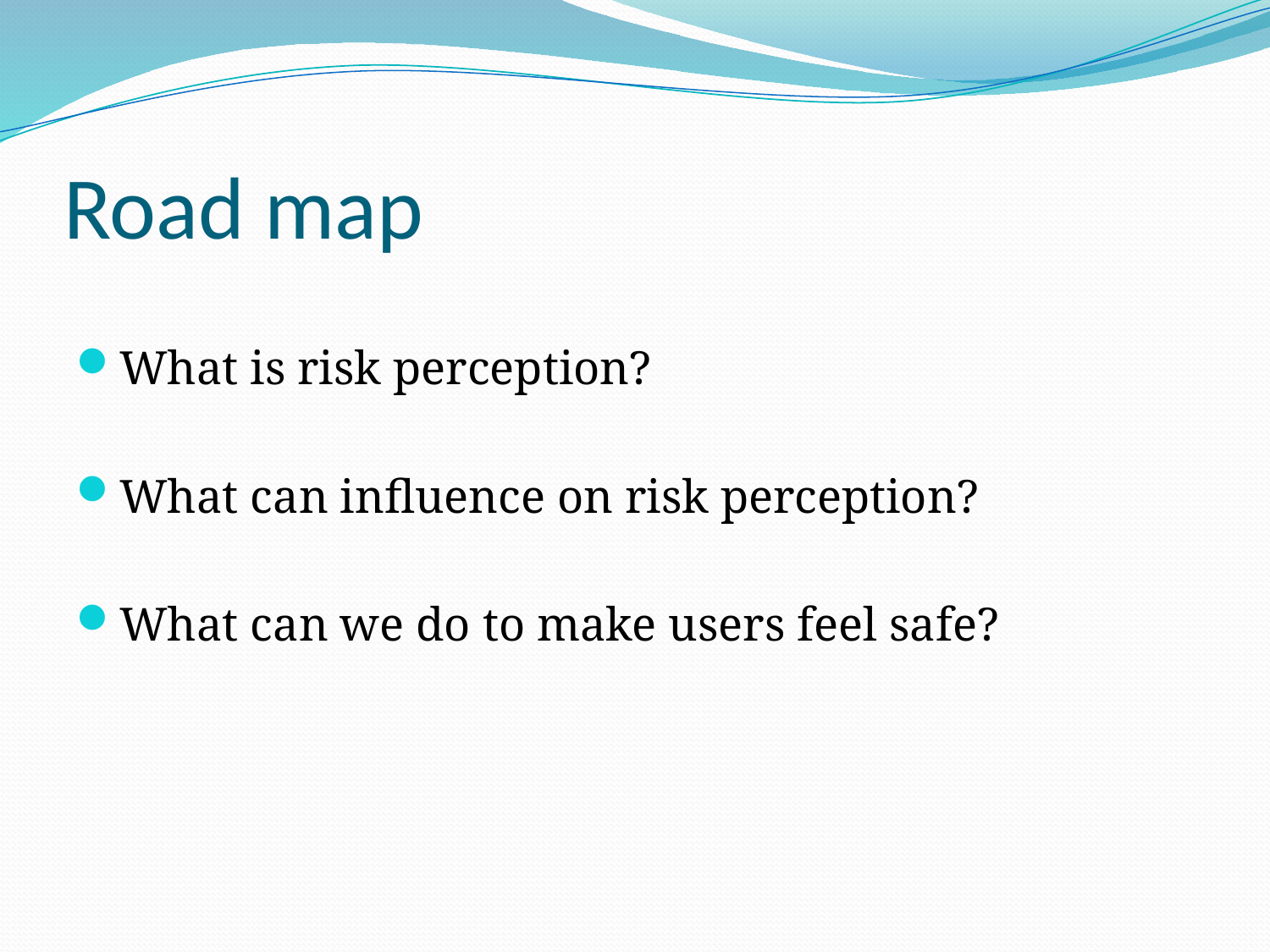

# Road map

What is risk perception?

What can influence on risk perception?

What can we do to make users feel safe?